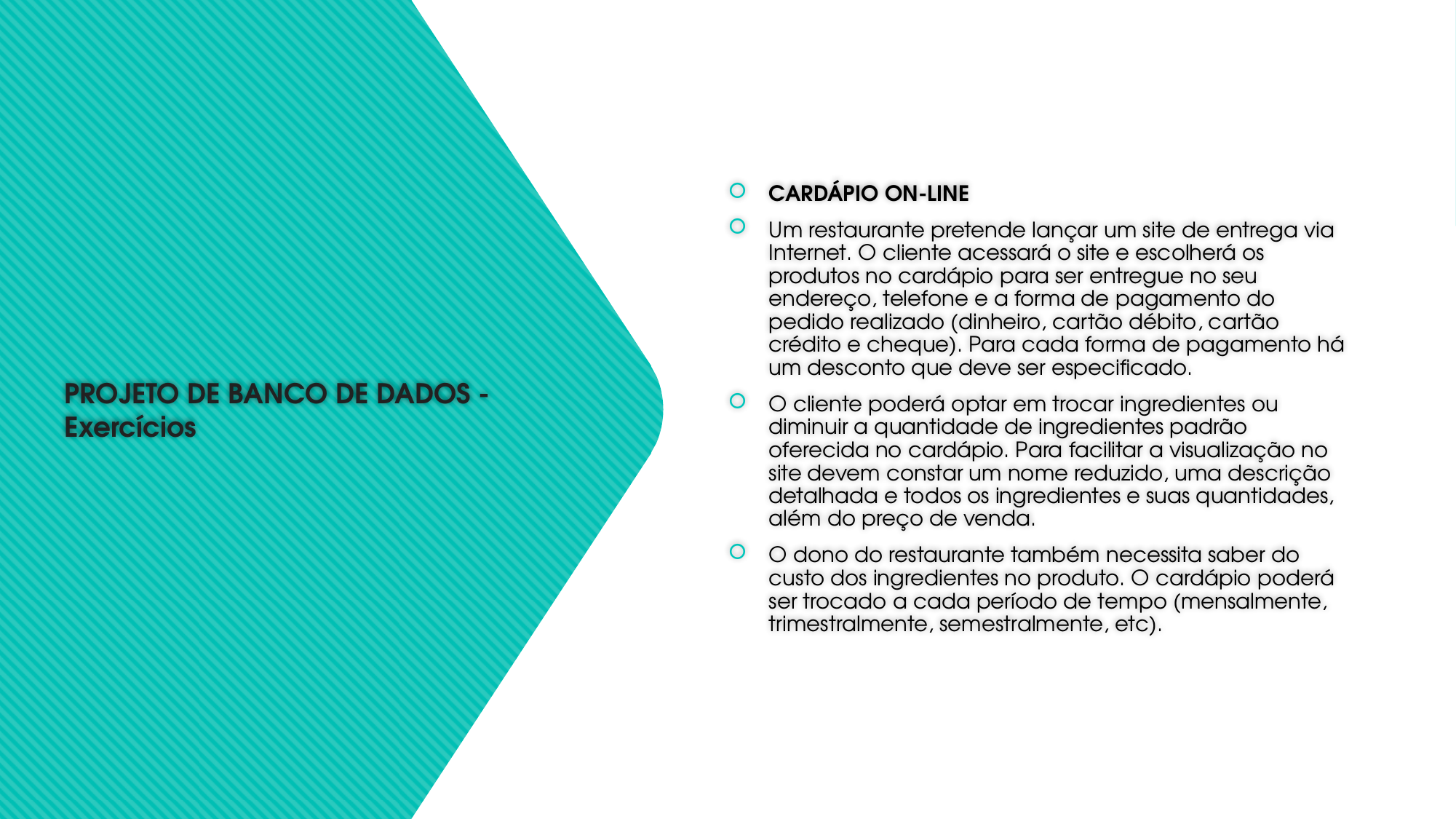

CARDÁPIO ON-LINE
Um restaurante pretende lançar um site de entrega via Internet. O cliente acessará o site e escolherá os produtos no cardápio para ser entregue no seu endereço, telefone e a forma de pagamento do pedido realizado (dinheiro, cartão débito, cartão crédito e cheque). Para cada forma de pagamento há um desconto que deve ser especificado.
O cliente poderá optar em trocar ingredientes ou diminuir a quantidade de ingredientes padrão oferecida no cardápio. Para facilitar a visualização no site devem constar um nome reduzido, uma descrição detalhada e todos os ingredientes e suas quantidades, além do preço de venda.
O dono do restaurante também necessita saber do custo dos ingredientes no produto. O cardápio poderá ser trocado a cada período de tempo (mensalmente, trimestralmente, semestralmente, etc).
# PROJETO DE BANCO DE DADOS - Exercícios